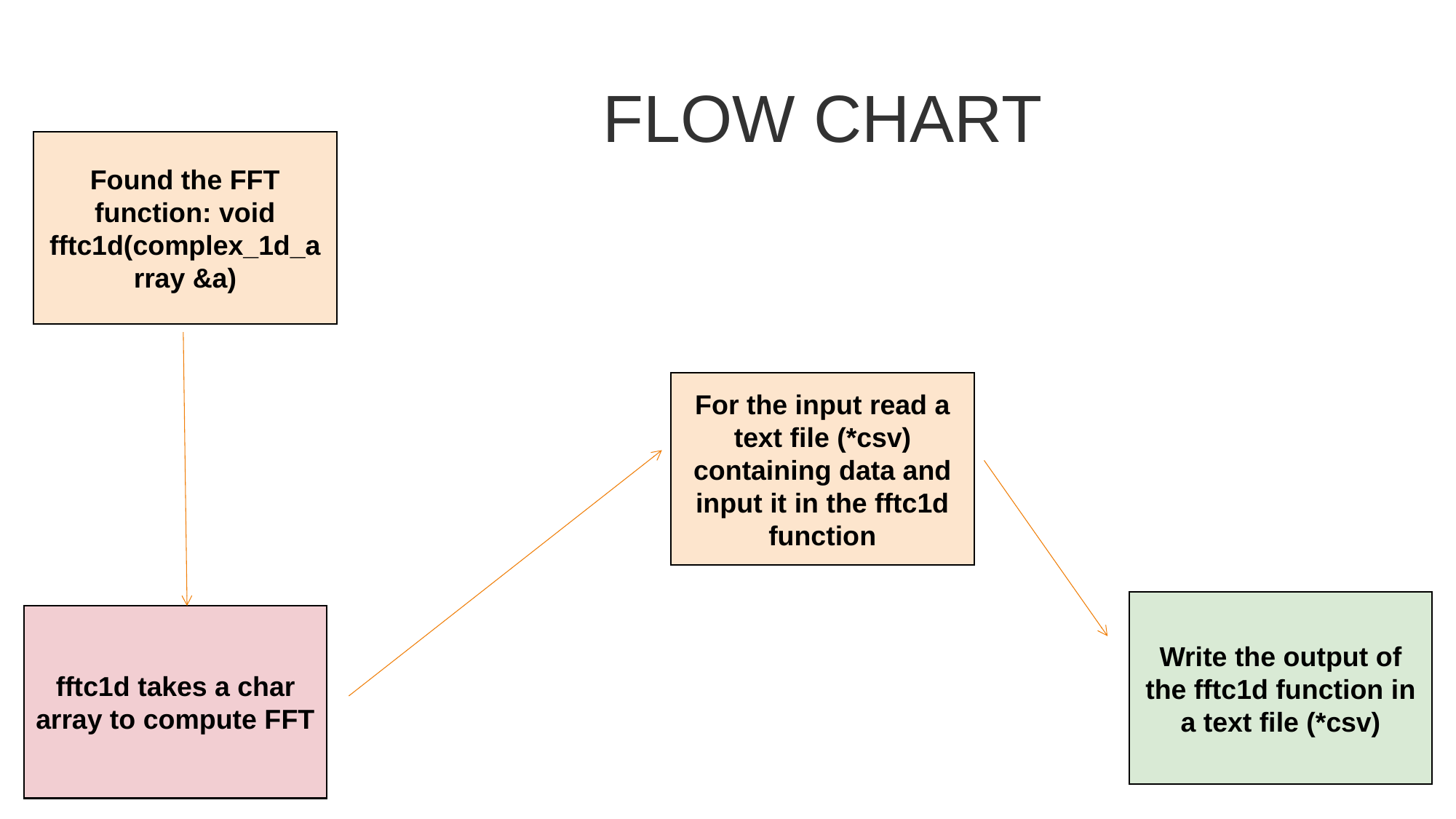

# FLOW CHART
Found the FFT function: void fftc1d(complex_1d_array &a)
For the input read a text file (*csv) containing data and input it in the fftc1d function
Write the output of the fftc1d function in a text file (*csv)
fftc1d takes a char array to compute FFT